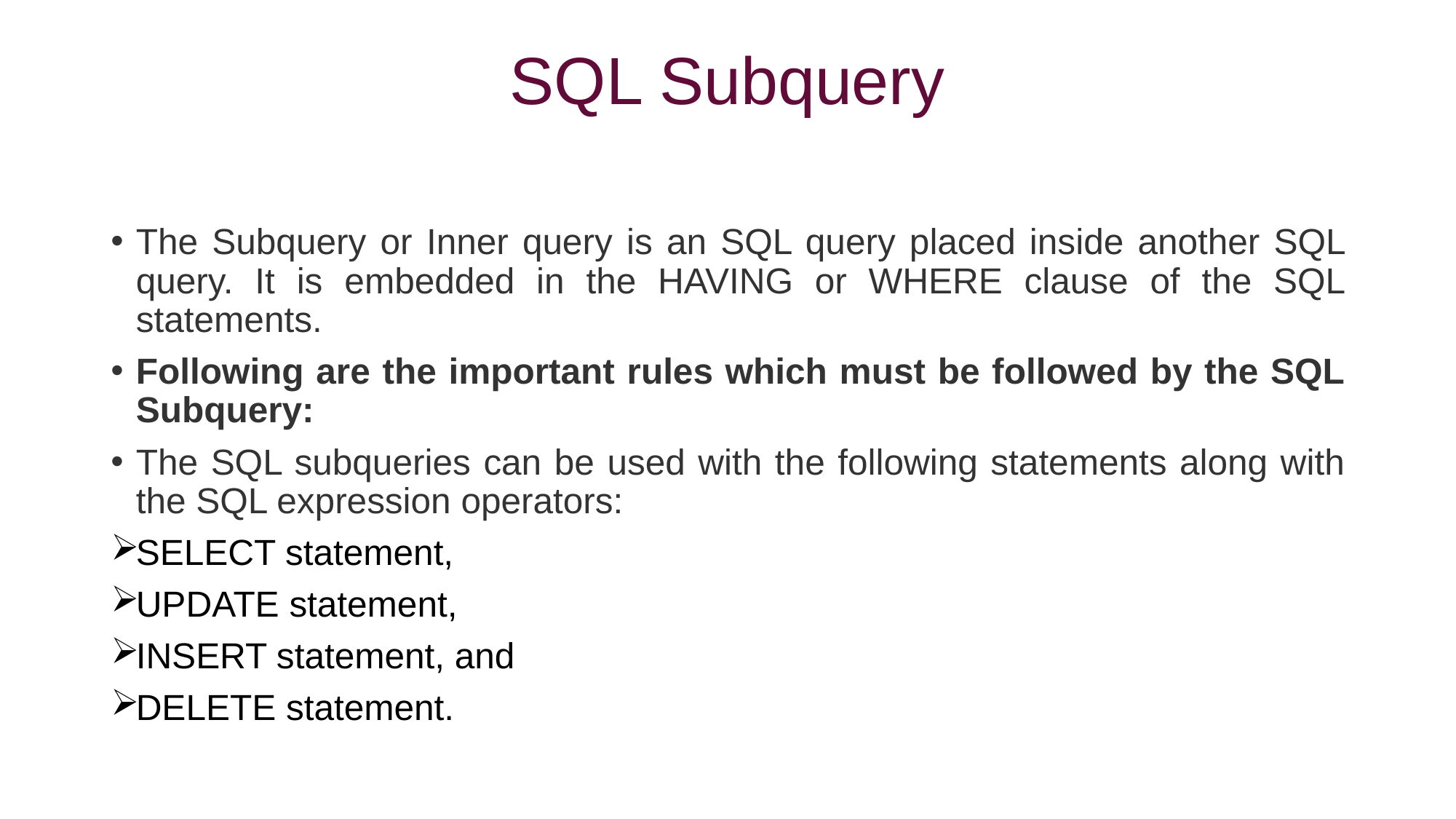

# SQL Subquery
The Subquery or Inner query is an SQL query placed inside another SQL query. It is embedded in the HAVING or WHERE clause of the SQL statements.
Following are the important rules which must be followed by the SQL Subquery:
The SQL subqueries can be used with the following statements along with the SQL expression operators:
SELECT statement,
UPDATE statement,
INSERT statement, and
DELETE statement.